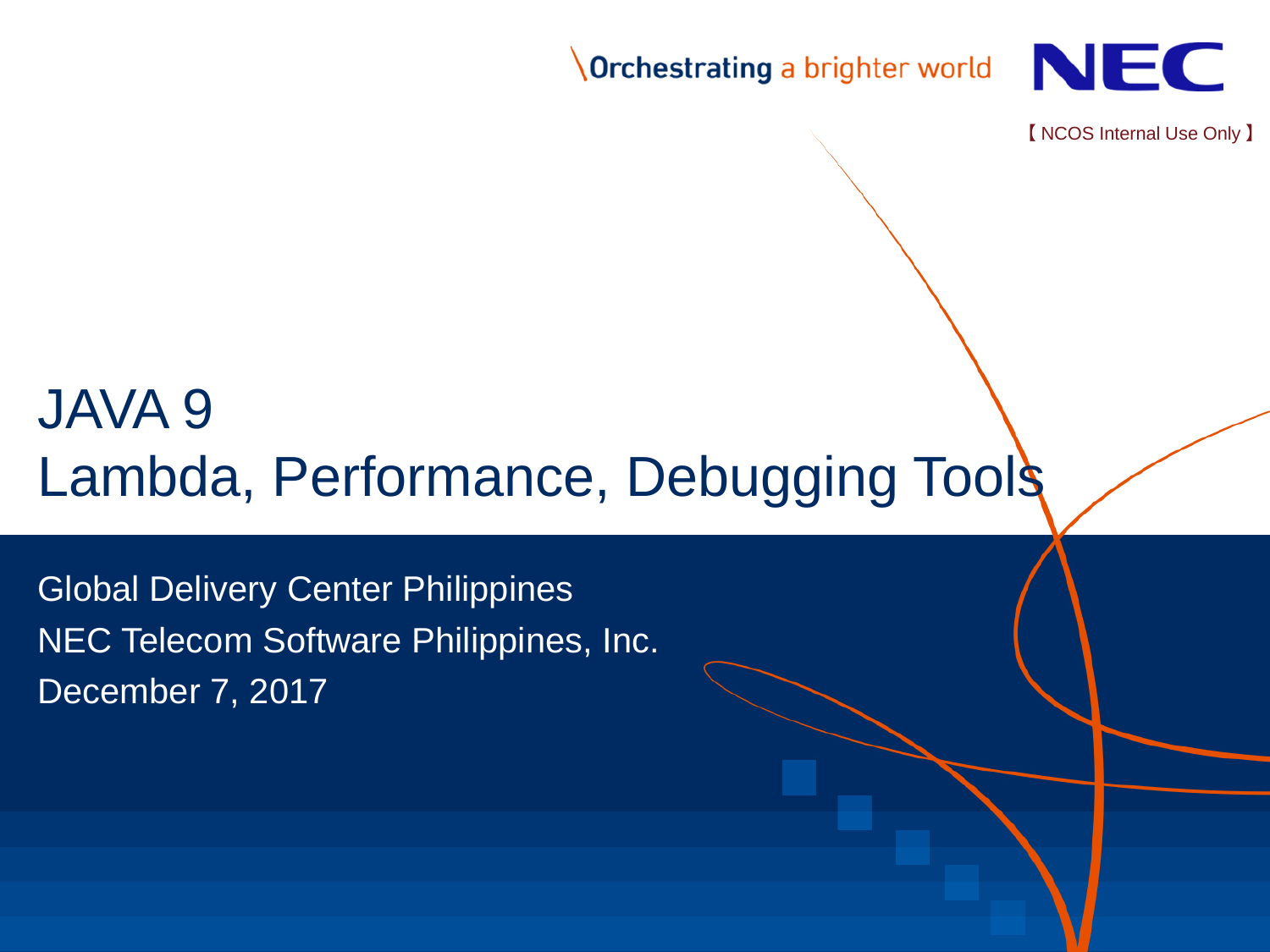

【NCOS Internal Use Only】
# JAVA 9 Lambda, Performance, Debugging Tools
Global Delivery Center Philippines
NEC Telecom Software Philippines, Inc.
December 7, 2017